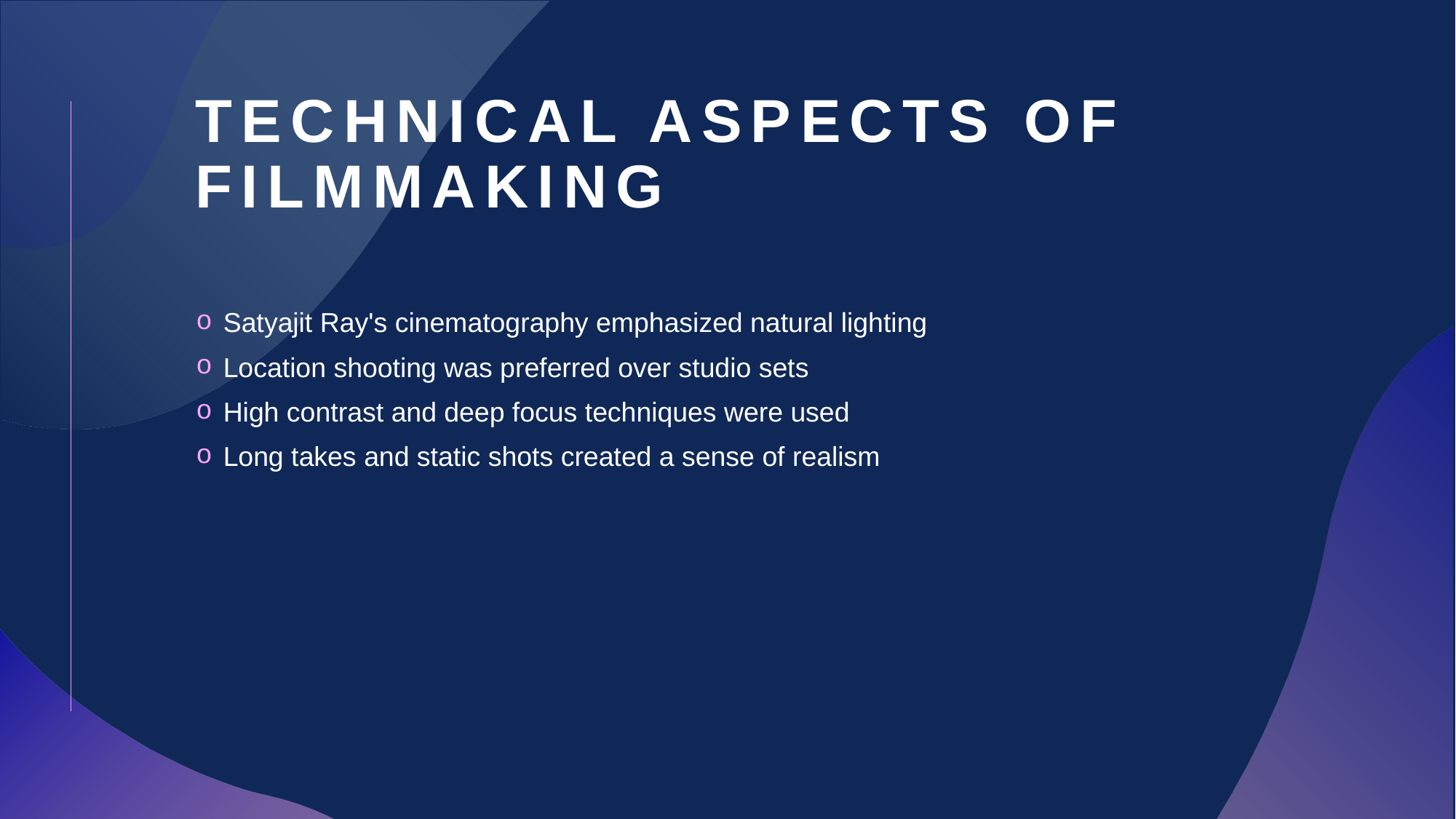

# Technical Aspects of Filmmaking
Satyajit Ray's cinematography emphasized natural lighting
Location shooting was preferred over studio sets
High contrast and deep focus techniques were used
Long takes and static shots created a sense of realism